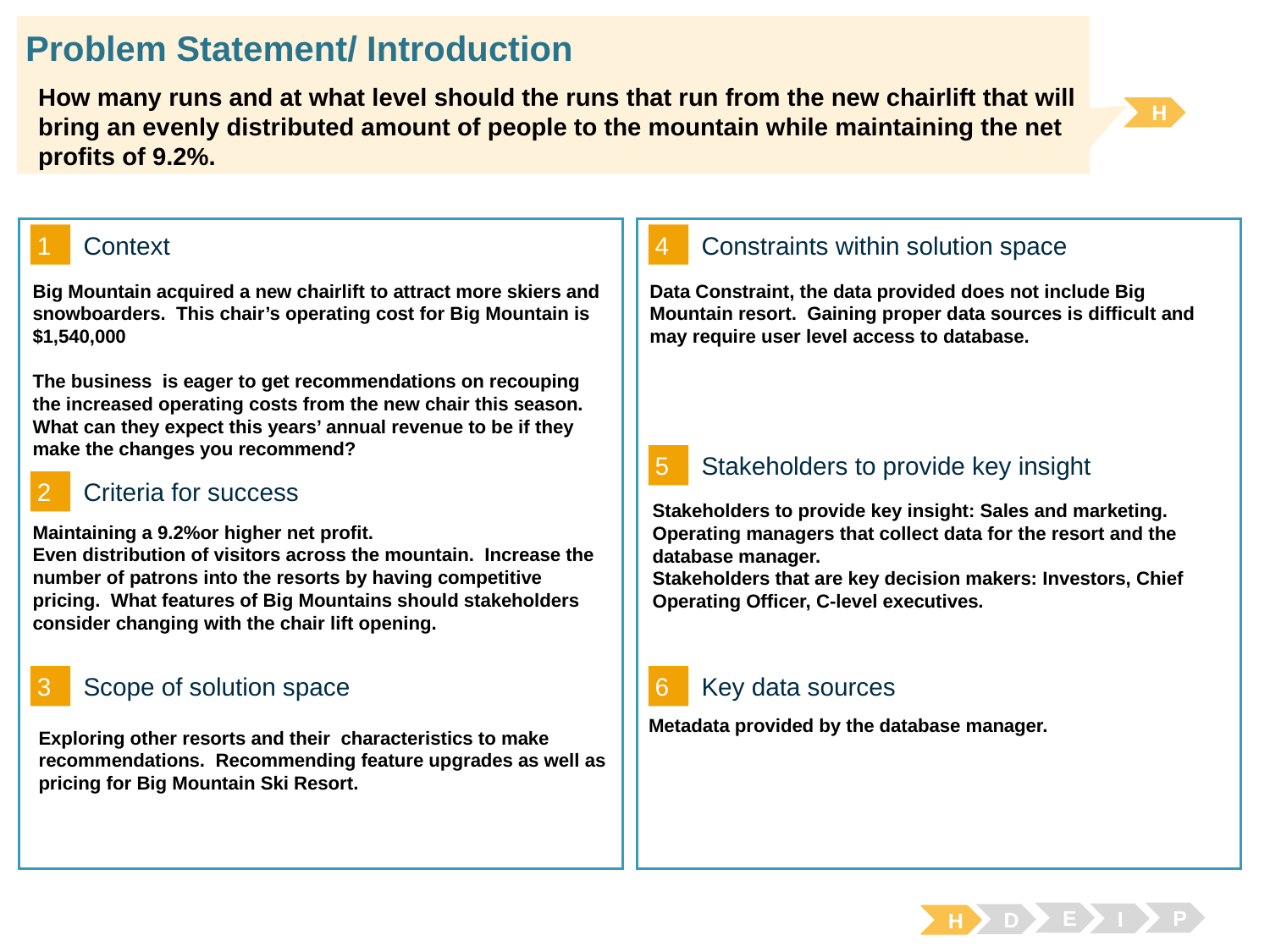

# Problem Statement/ Introduction
How many runs and at what level should the runs that run from the new chairlift that will bring an evenly distributed amount of people to the mountain while maintaining the net profits of 9.2%.
H

1
4
Context
Constraints within solution space
Data Constraint, the data provided does not include Big Mountain resort.  Gaining proper data sources is difficult and may require user level access to database.
Big Mountain acquired a new chairlift to attract more skiers and snowboarders.  This chair’s operating cost for Big Mountain is $1,540,000

The business  is eager to get recommendations on recouping the increased operating costs from the new chair this season.
What can they expect this years’ annual revenue to be if they make the changes you recommend?
5
Stakeholders to provide key insight
2
Criteria for success
Stakeholders to provide key insight: Sales and marketing. Operating managers that collect data for the resort and the database manager.
Stakeholders that are key decision makers: Investors, Chief Operating Officer, C-level executives.
Maintaining a 9.2%or higher net profit.
Even distribution of visitors across the mountain.  Increase the number of patrons into the resorts by having competitive pricing.  What features of Big Mountains should stakeholders consider changing with the chair lift opening.
3
6
Key data sources
Scope of solution space
Metadata provided by the database manager.
Exploring other resorts and their  characteristics to make recommendations.  Recommending feature upgrades as well as pricing for Big Mountain Ski Resort.
E
P
I
D
H